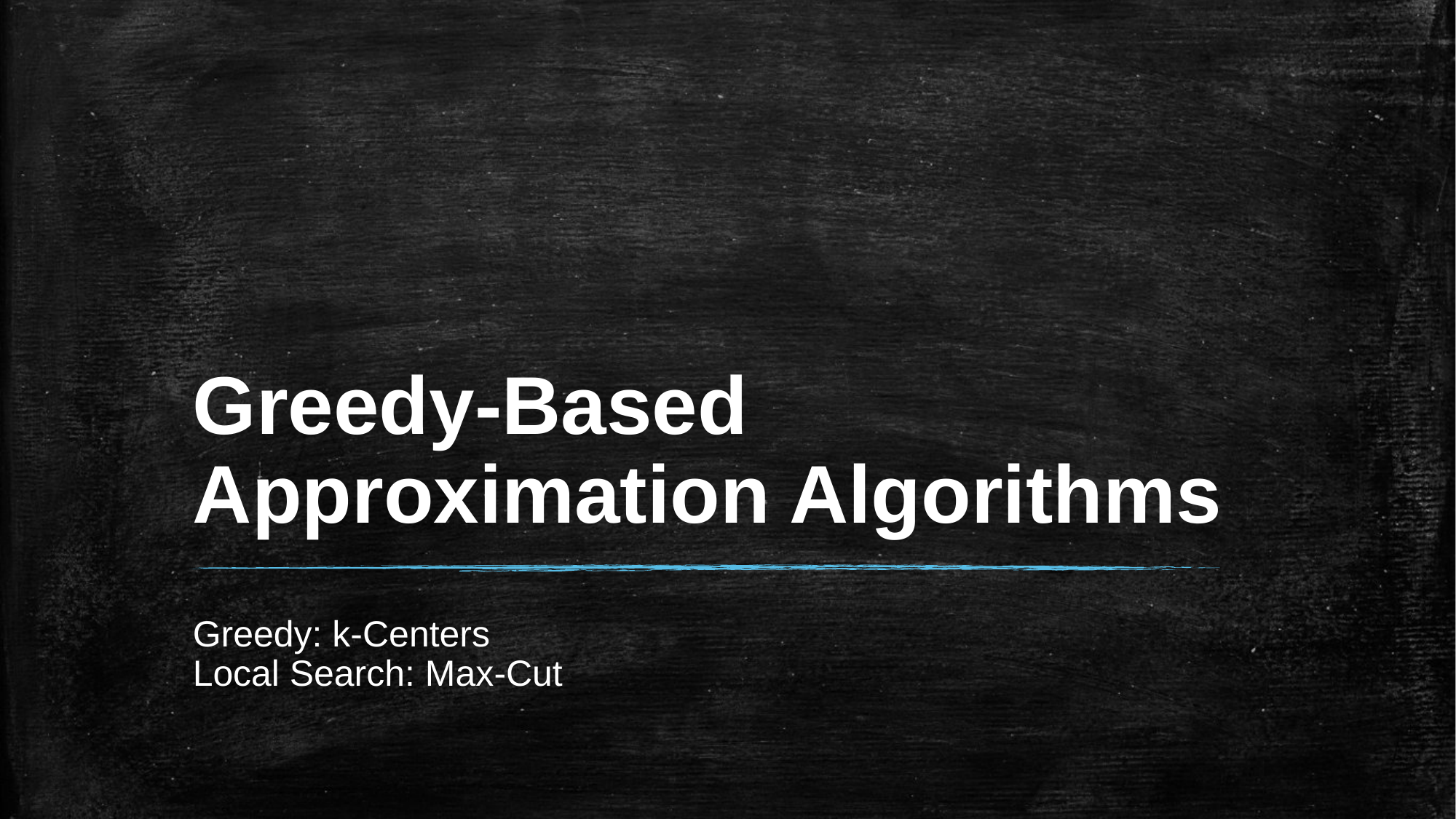

# Greedy-Based Approximation Algorithms
Greedy: k-Centers
Local Search: Max-Cut